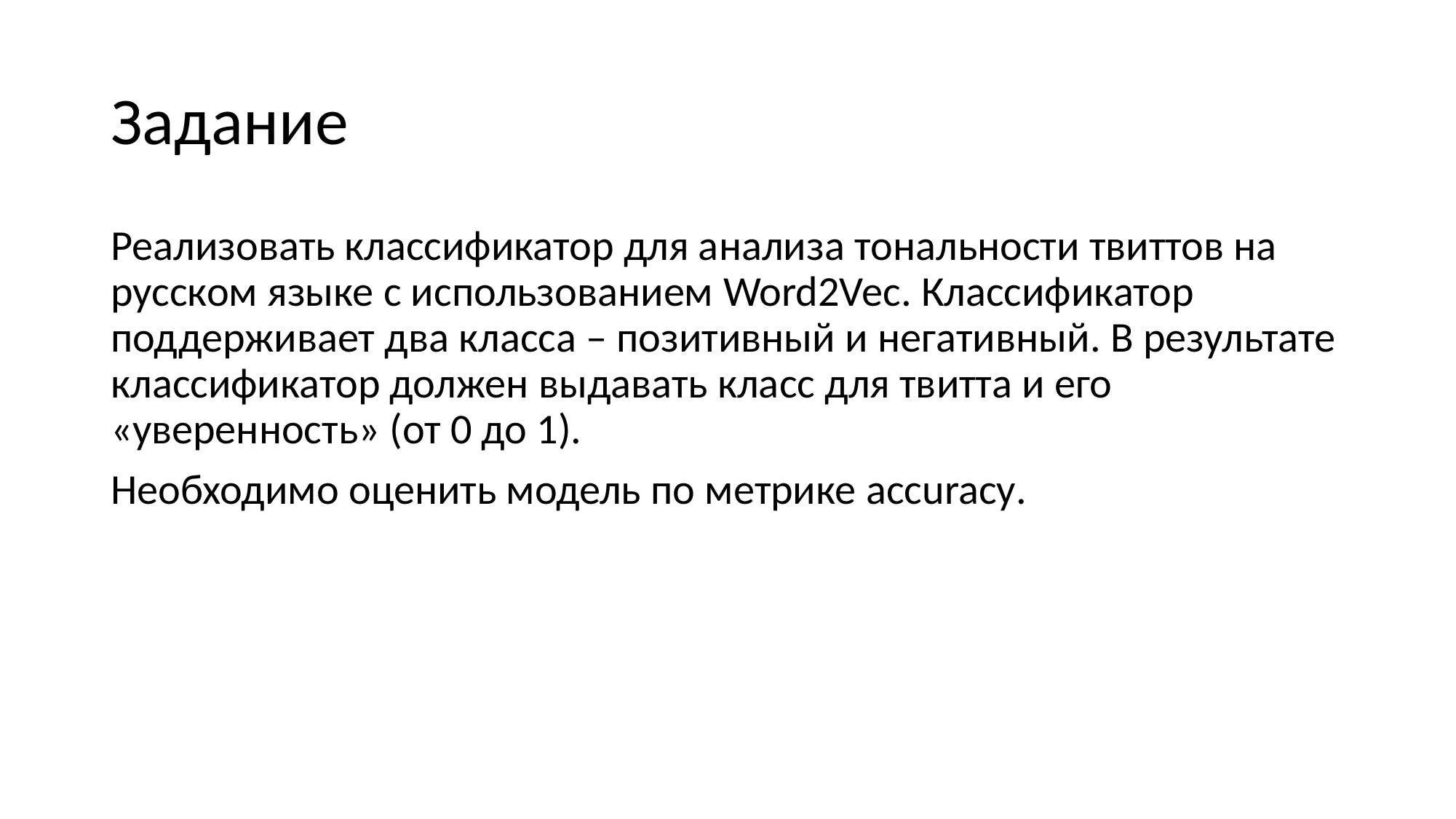

# Задание
Реализовать классификатор для анализа тональности твиттов на русском языке с использованием Word2Vec. Классификатор поддерживает два класса – позитивный и негативный. В результате классификатор должен выдавать класс для твитта и его «уверенность» (от 0 до 1).
Необходимо оценить модель по метрике accuracy.